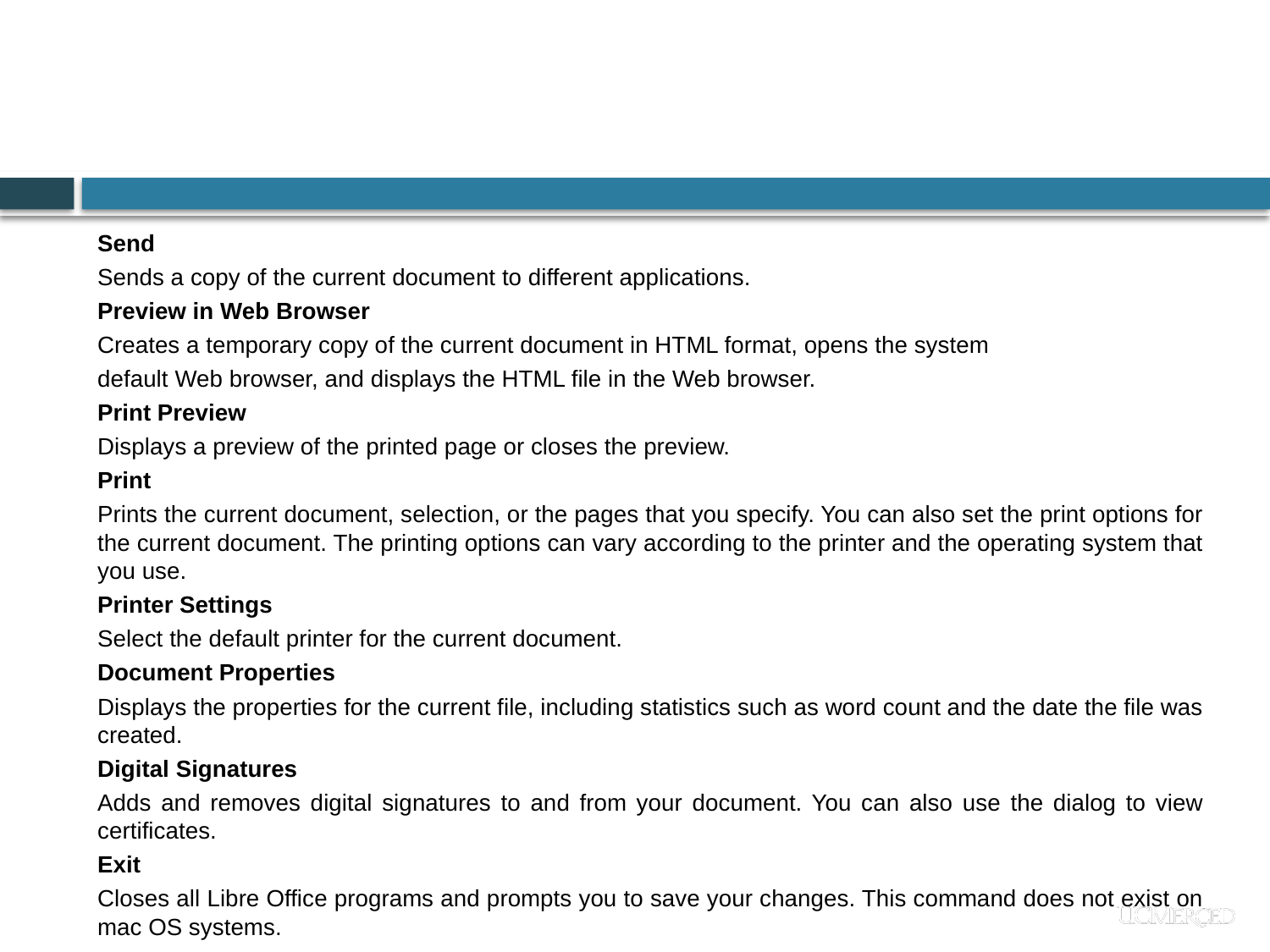

#
Send
Sends a copy of the current document to different applications.
Preview in Web Browser
Creates a temporary copy of the current document in HTML format, opens the system
default Web browser, and displays the HTML file in the Web browser.
Print Preview
Displays a preview of the printed page or closes the preview.
Print
Prints the current document, selection, or the pages that you specify. You can also set the print options for the current document. The printing options can vary according to the printer and the operating system that you use.
Printer Settings
Select the default printer for the current document.
Document Properties
Displays the properties for the current file, including statistics such as word count and the date the file was created.
Digital Signatures
Adds and removes digital signatures to and from your document. You can also use the dialog to view certificates.
Exit
Closes all Libre Office programs and prompts you to save your changes. This command does not exist on mac OS systems.